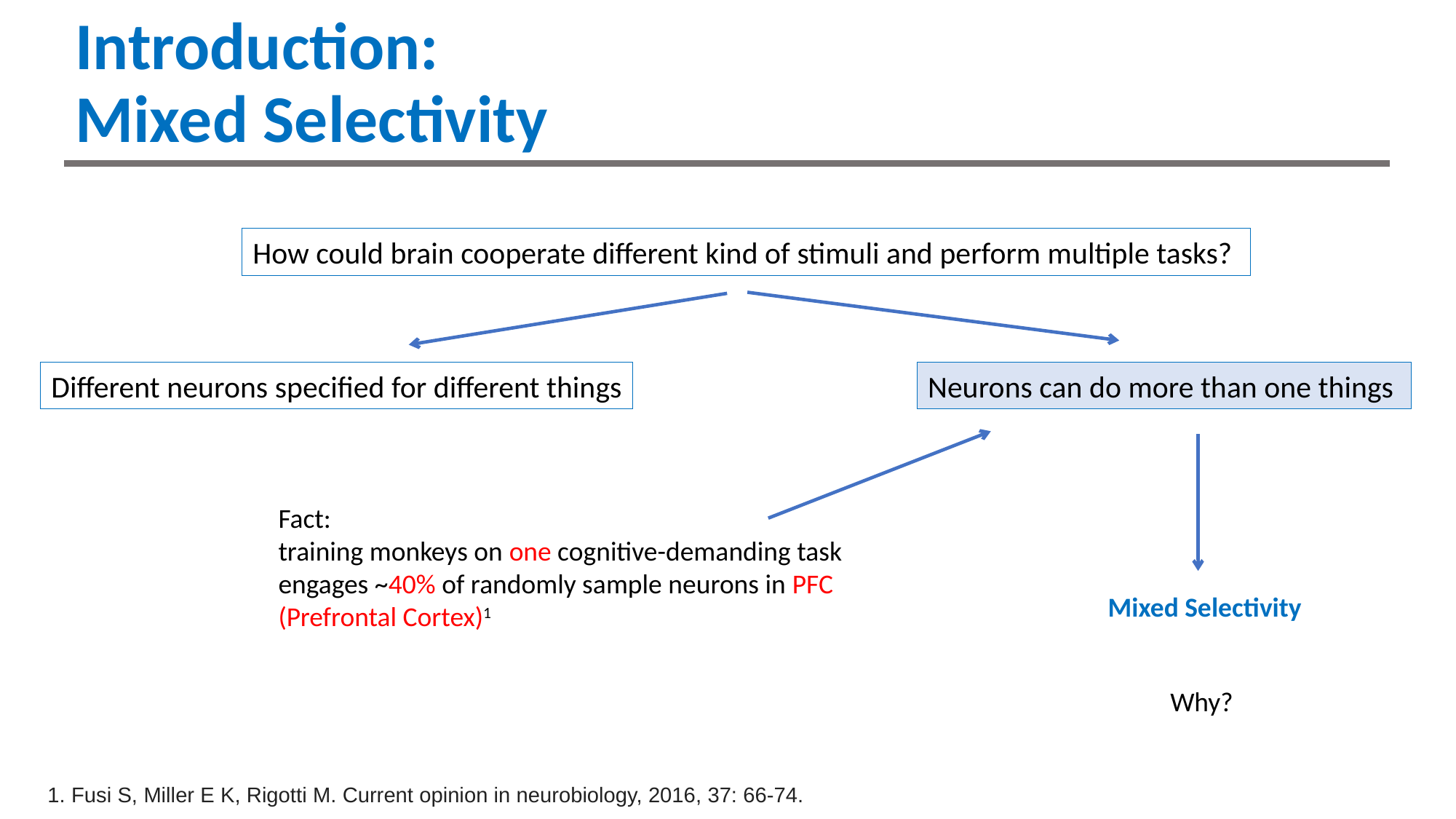

# Introduction: Mixed Selectivity
How could brain cooperate different kind of stimuli and perform multiple tasks?
Different neurons specified for different things
Neurons can do more than one things
Fact:
training monkeys on one cognitive-demanding task engages ~40% of randomly sample neurons in PFC (Prefrontal Cortex)1
Mixed Selectivity
Why?
1. Fusi S, Miller E K, Rigotti M. Current opinion in neurobiology, 2016, 37: 66-74.